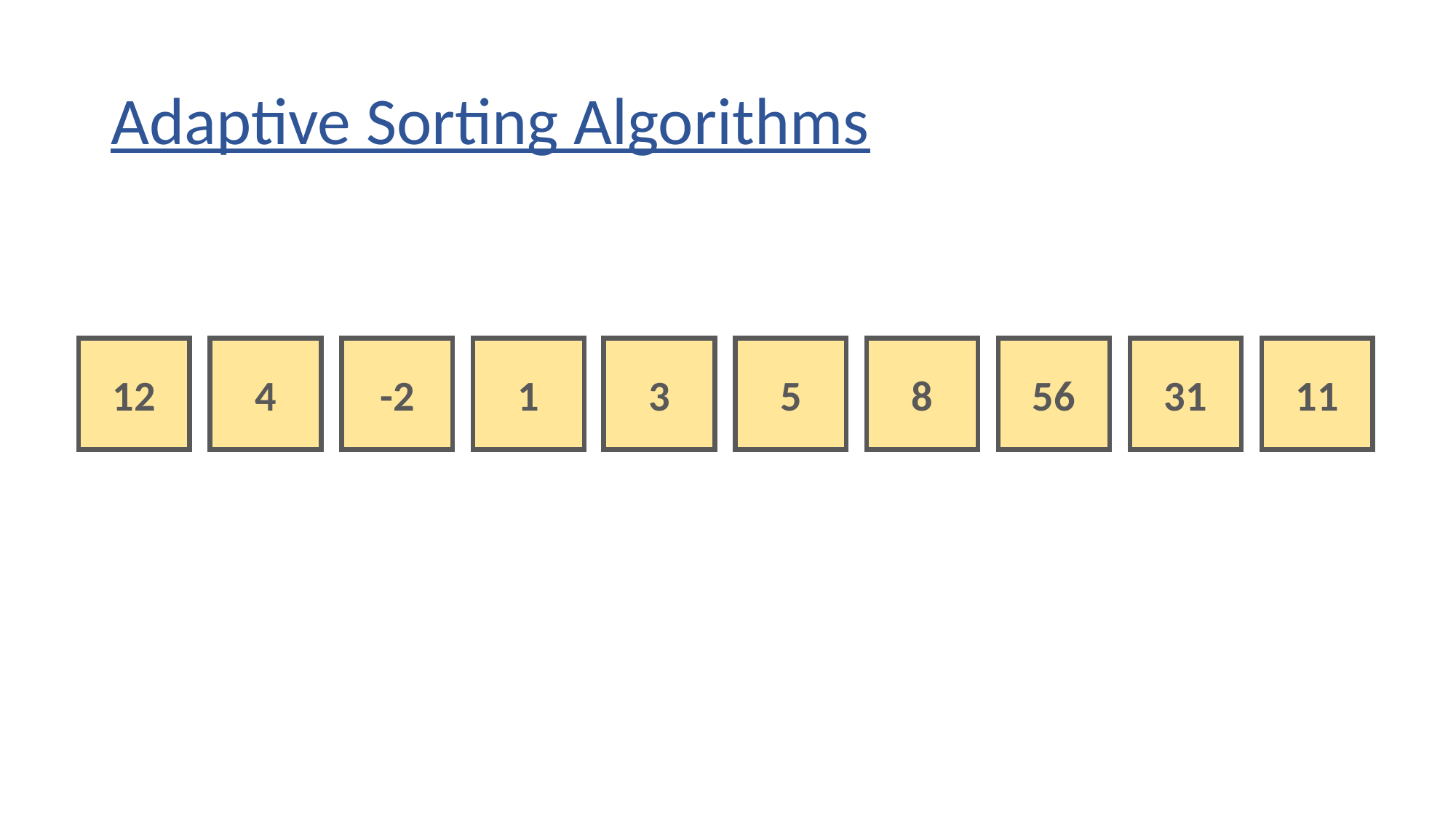

# Adaptive Sorting Algorithms
12
4
-2
1
3
5
8
56
31
11